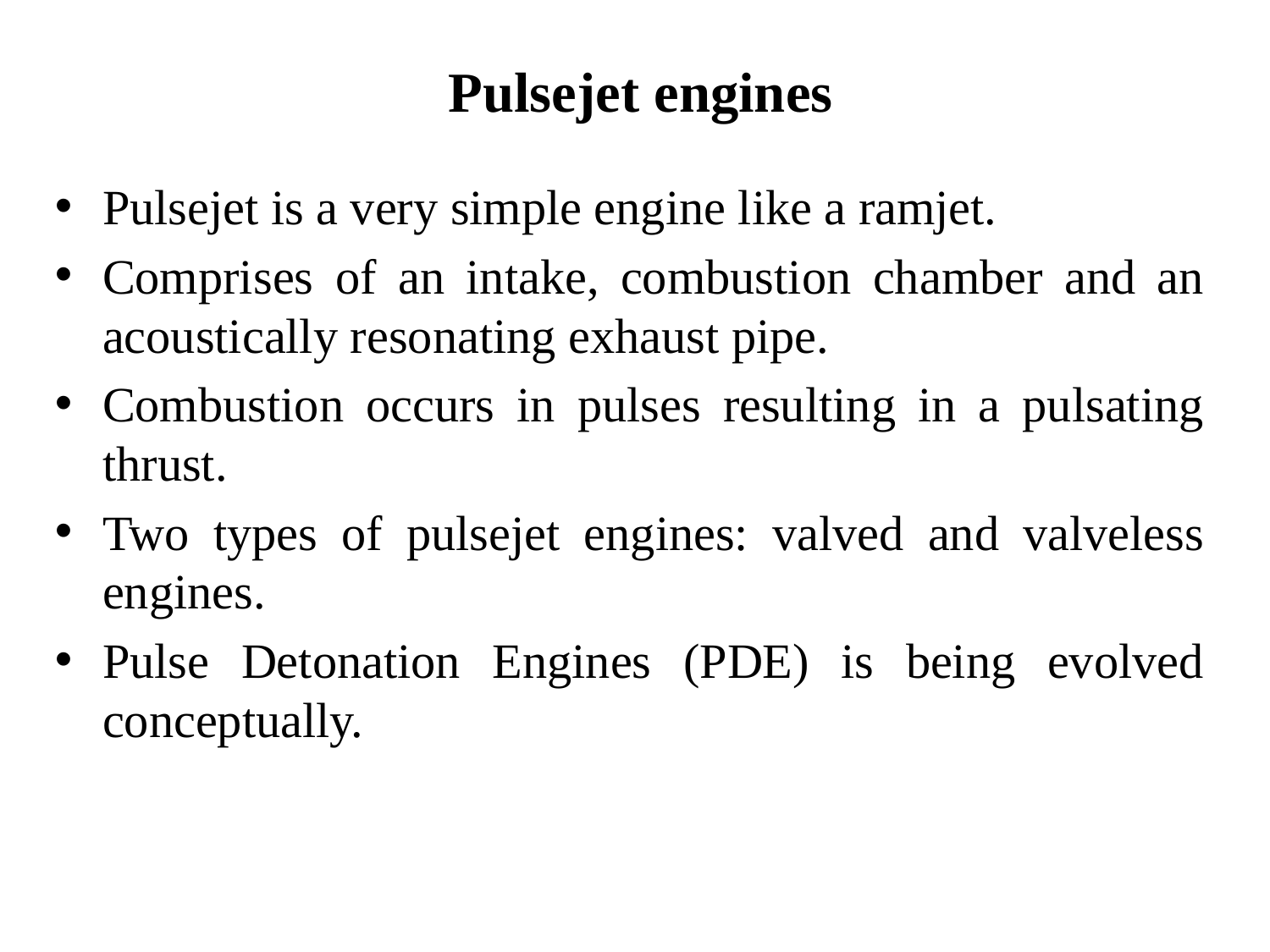

Pulsejet engines
Pulsejet is a very simple engine like a ramjet.
Comprises of an intake, combustion chamber and an acoustically resonating exhaust pipe.
Combustion occurs in pulses resulting in a pulsating thrust.
Two types of pulsejet engines: valved and valveless engines.
Pulse Detonation Engines (PDE) is being evolved conceptually.